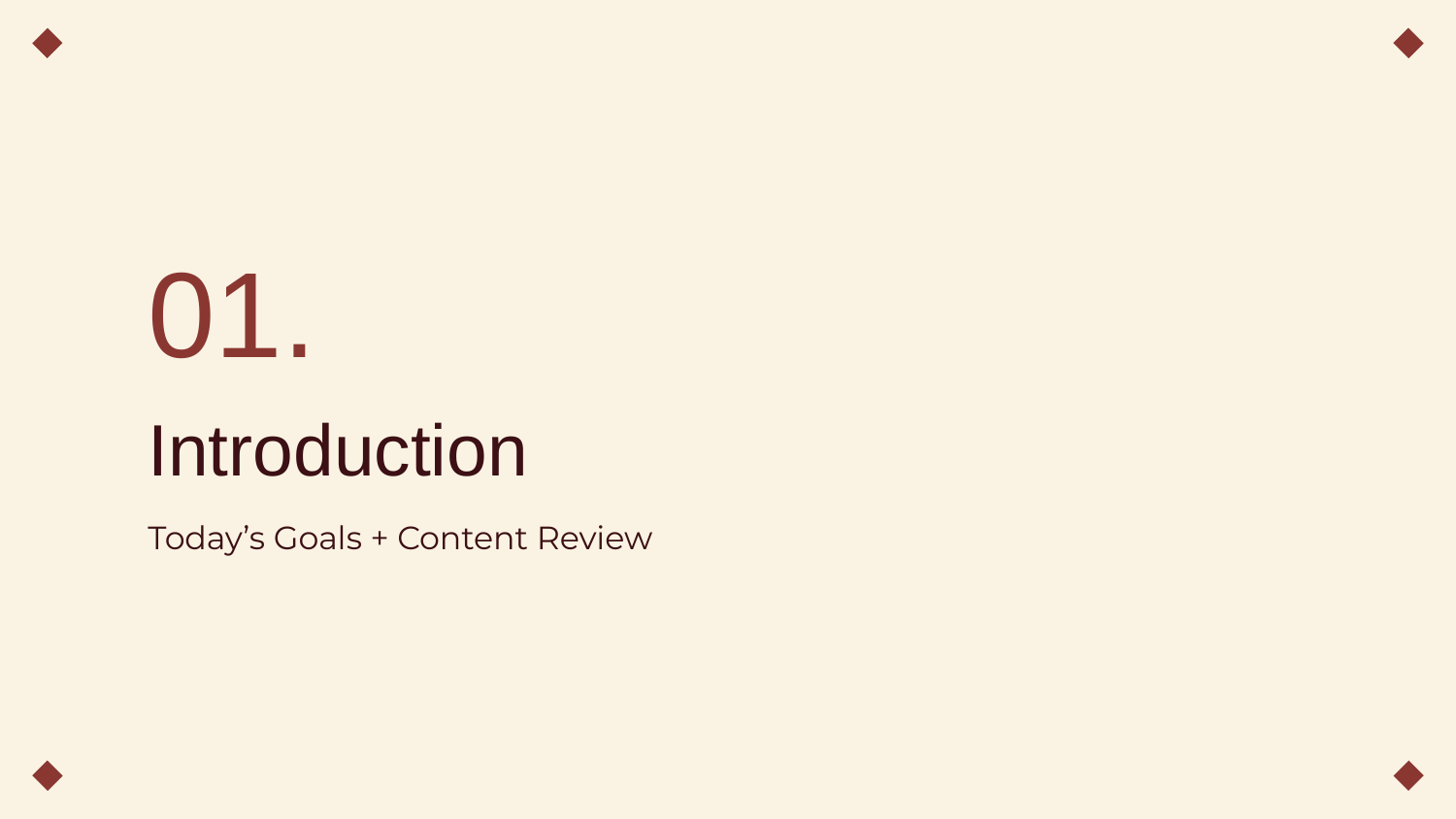

01.
# Introduction
Today’s Goals + Content Review